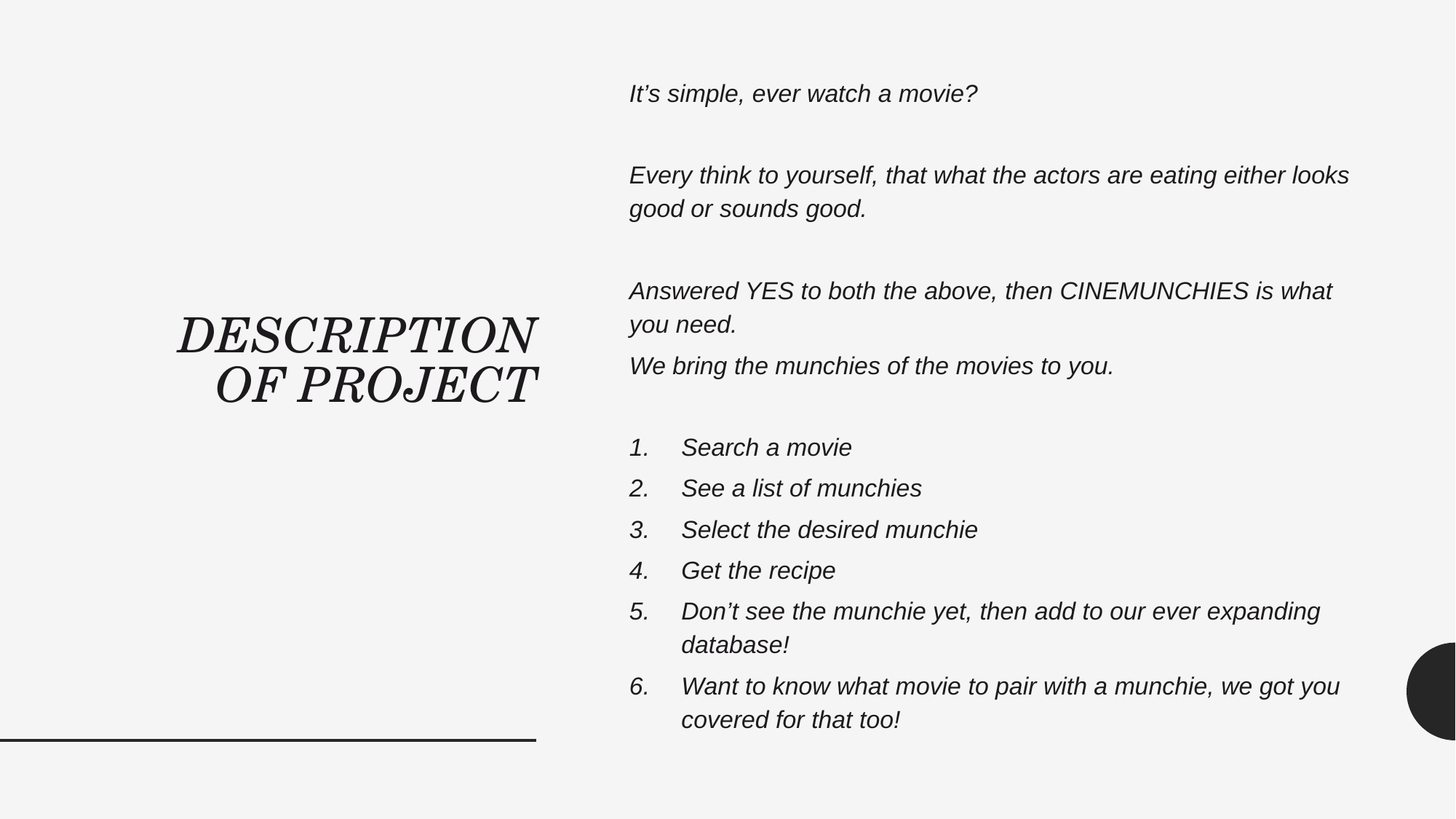

# Description of Project
It’s simple, ever watch a movie?

Every think to yourself, that what the actors are eating either looks good or sounds good.

Answered YES to both the above, then CINEMUNCHIES is what you need.
We bring the munchies of the movies to you.

Search a movie
See a list of munchies
Select the desired munchie
Get the recipe
Don’t see the munchie yet, then add to our ever expanding database!
Want to know what movie to pair with a munchie, we got you covered for that too!